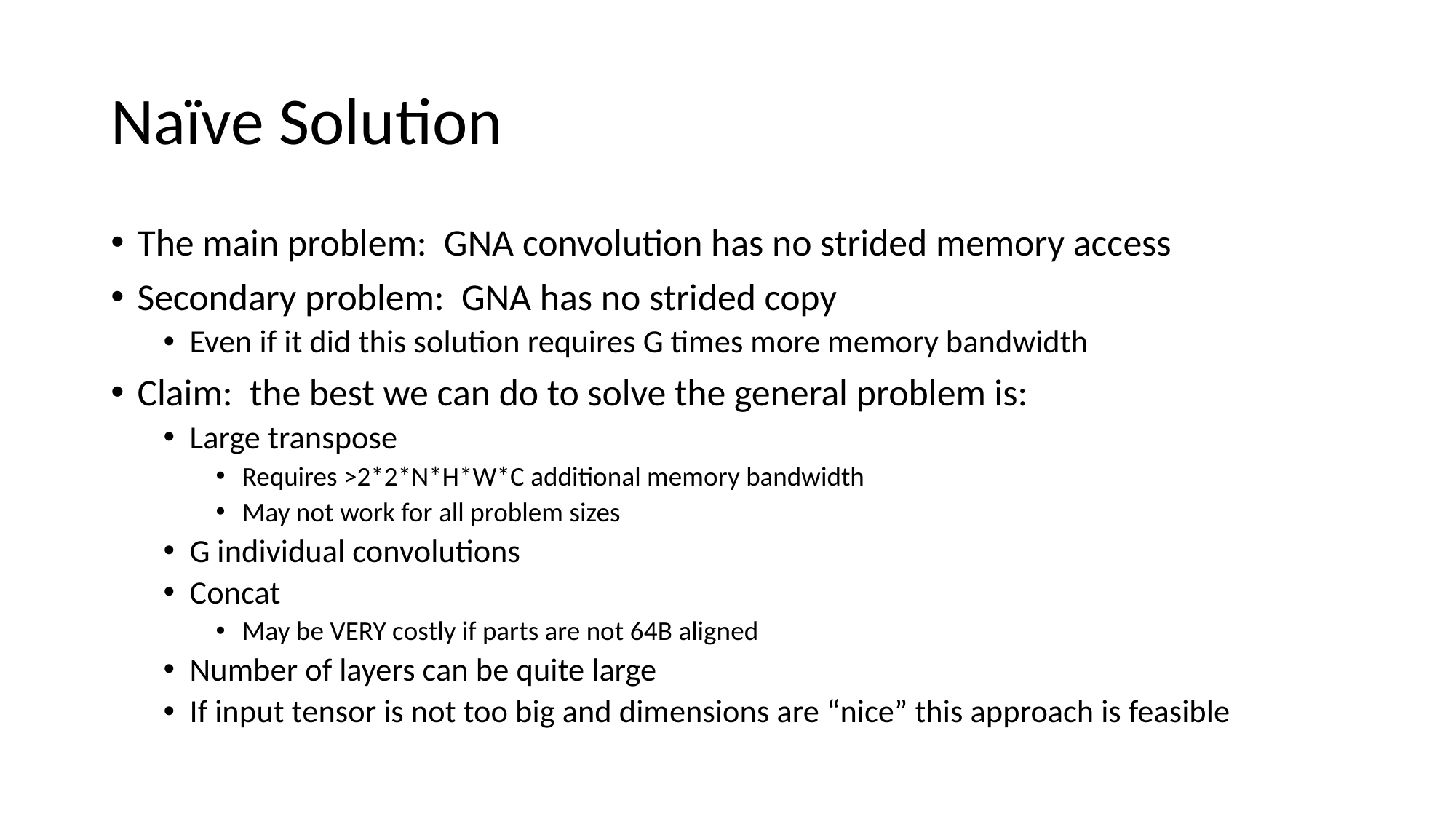

# Naïve Solution
The main problem:  GNA convolution has no strided memory access
Secondary problem:  GNA has no strided copy
Even if it did this solution requires G times more memory bandwidth
Claim:  the best we can do to solve the general problem is:
Large transpose
Requires >2*2*N*H*W*C additional memory bandwidth
May not work for all problem sizes
G individual convolutions
Concat
May be VERY costly if parts are not 64B aligned
Number of layers can be quite large
If input tensor is not too big and dimensions are “nice” this approach is feasible